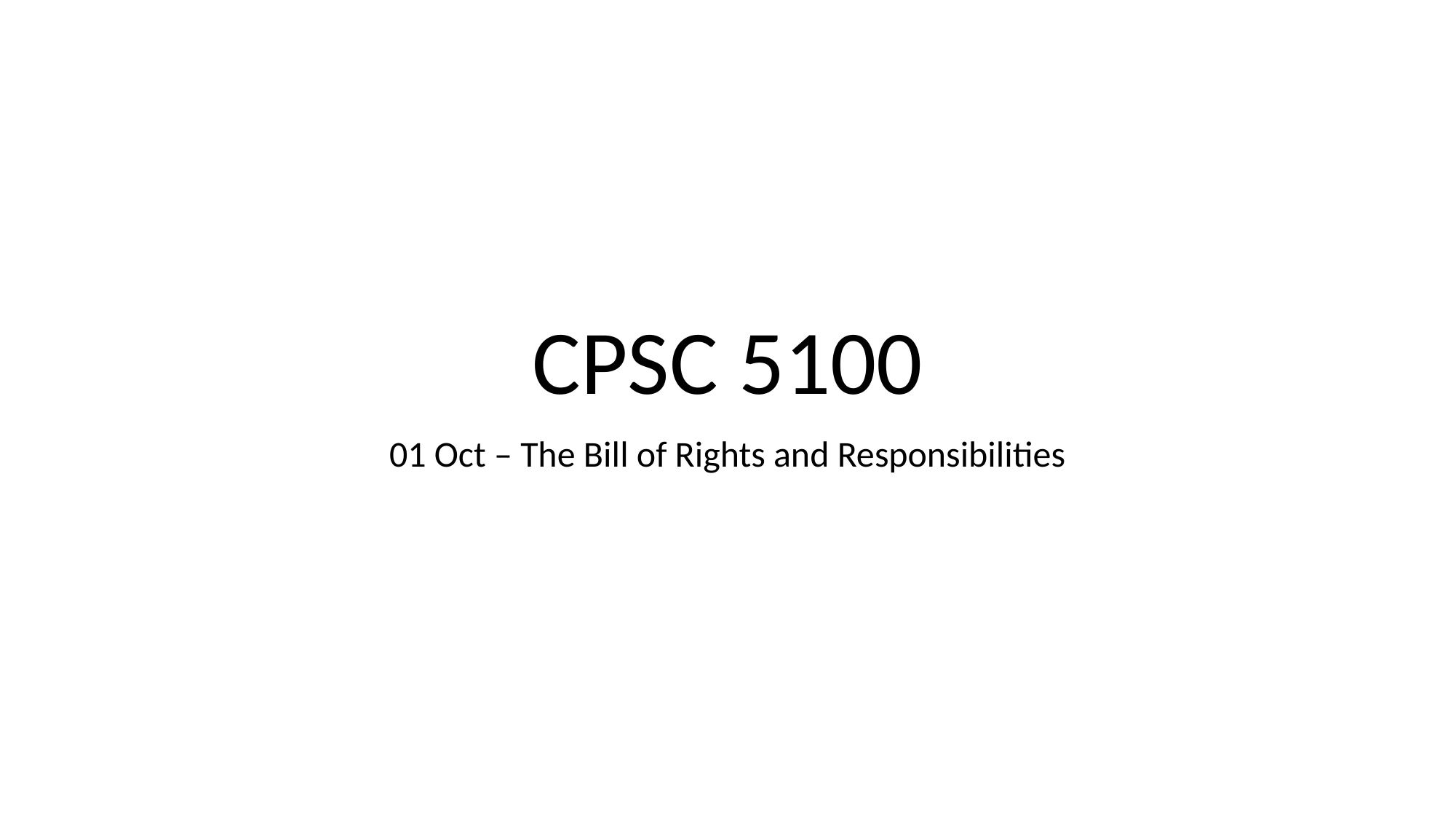

# CPSC 5100
01 Oct – The Bill of Rights and Responsibilities